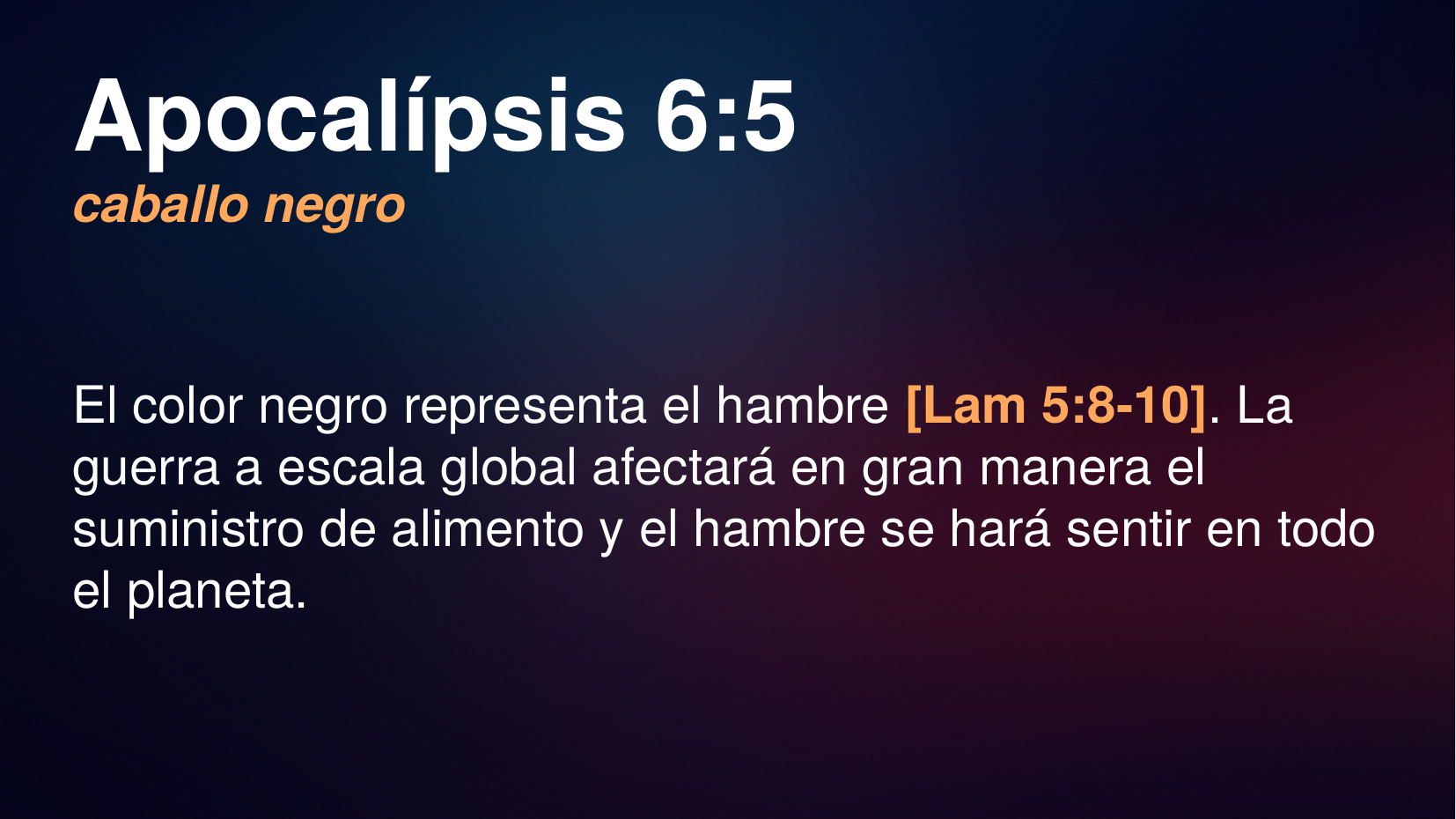

# Apocalípsis 6:5 caballo negro
El color negro representa el hambre [Lam 5:8-10]. La guerra a escala global afectará en gran manera el suministro de alimento y el hambre se hará sentir en todo el planeta.